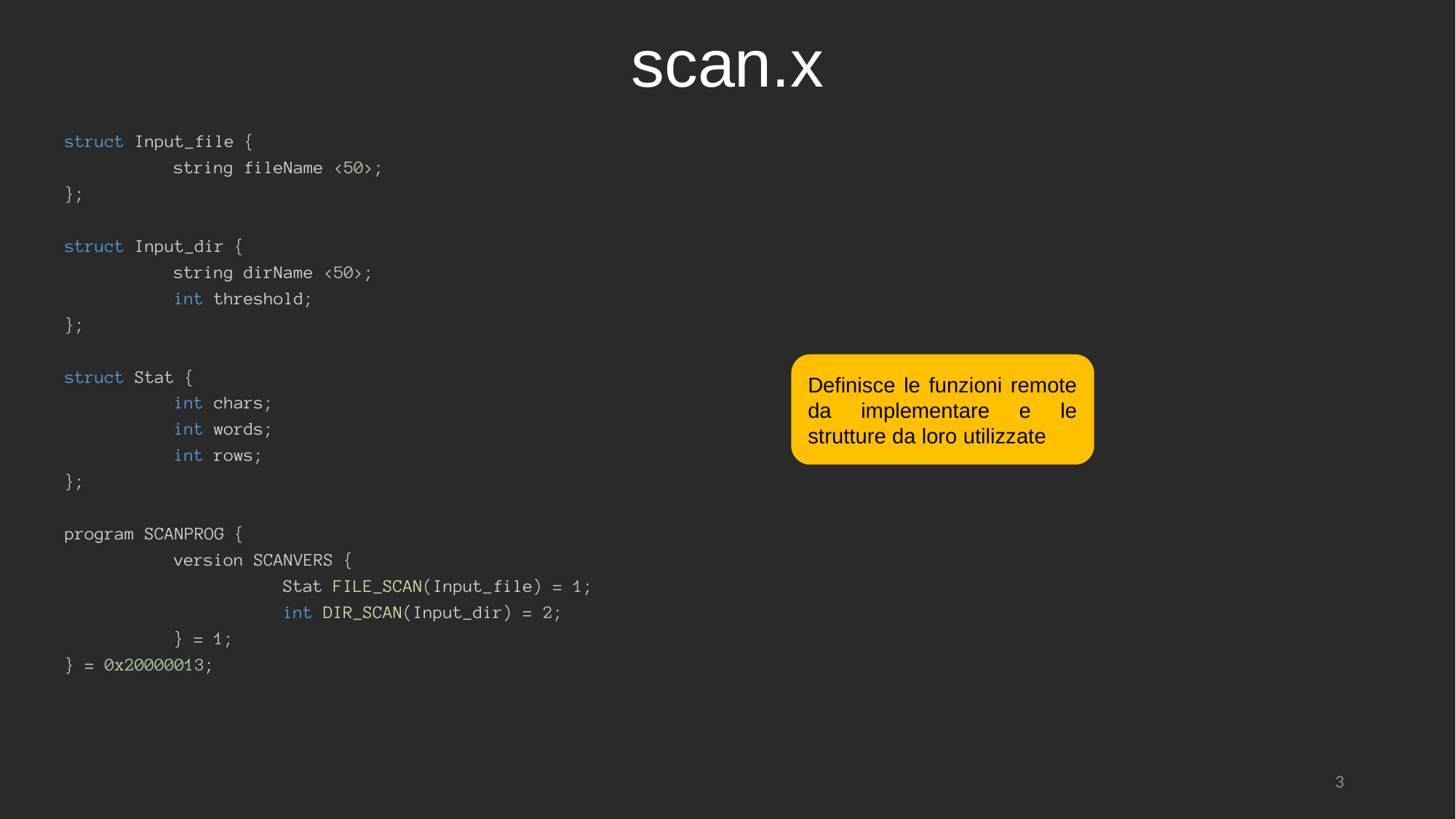

# scan.x
struct Input_file {
	string fileName <50>;
};

struct Input_dir {
	string dirName <50>;
	int threshold;
};

struct Stat {
	int chars;
	int words;
	int rows;
};

program SCANPROG {
	version SCANVERS {
		Stat FILE_SCAN(Input_file) = 1;
		int DIR_SCAN(Input_dir) = 2;
	} = 1;
} = 0x20000013;
Definisce le funzioni remote da implementare e le strutture da loro utilizzate
3